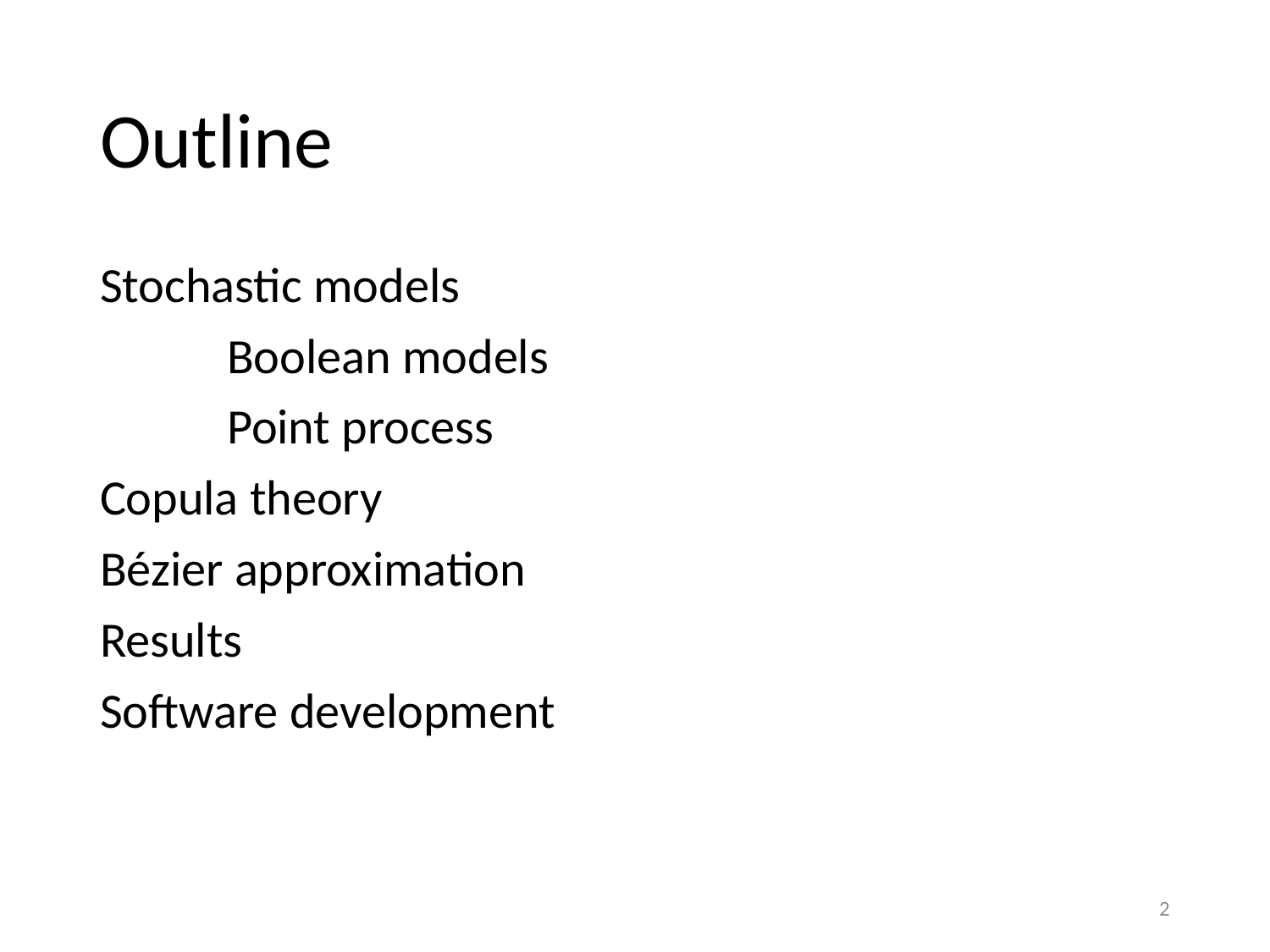

# Outline
Stochastic models
	Boolean models
	Point process
Copula theory
Bézier approximation
Results
Software development
2